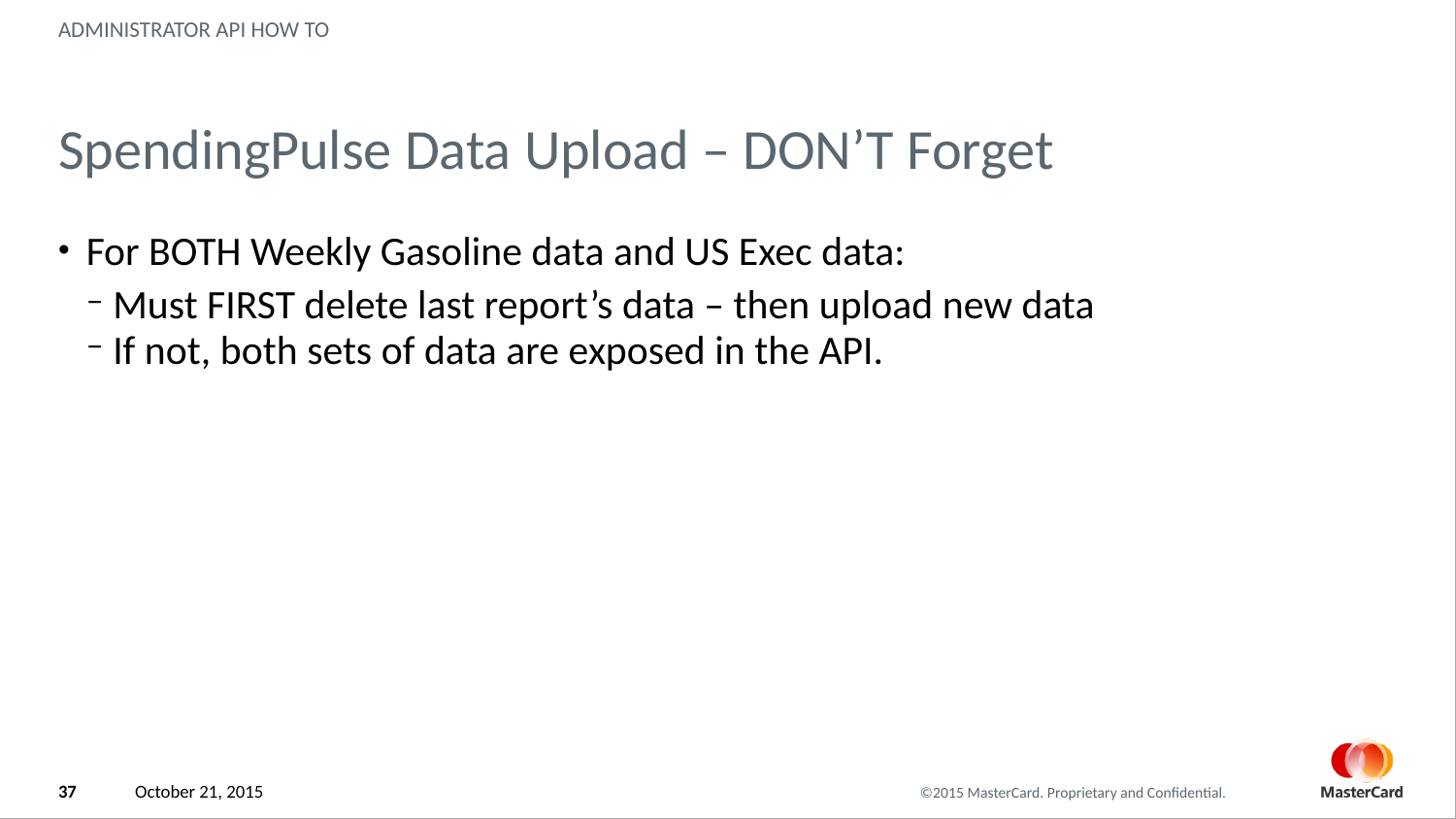

Administrator API How To
# SpendingPulse Data Upload – DON’T Forget
For BOTH Weekly Gasoline data and US Exec data:
Must FIRST delete last report’s data – then upload new data
If not, both sets of data are exposed in the API.
37
October 21, 2015